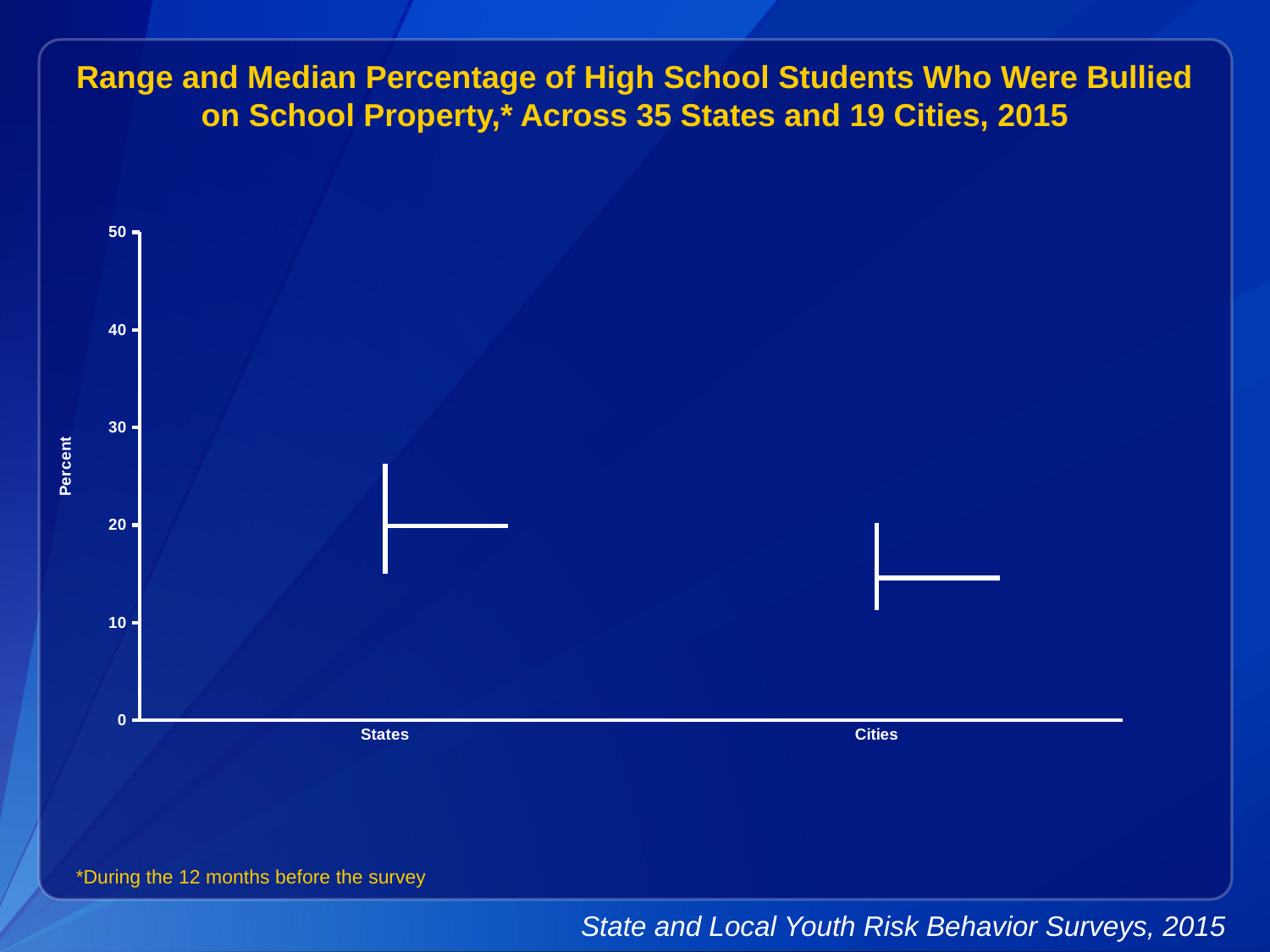

Range and Median Percentage of High School Students Who Were Bullied on School Property,* Across 35 States and 19 Cities, 2015

[unsupported chart]

*During the 12 months before the survey
State and Local Youth Risk Behavior Surveys, 2015